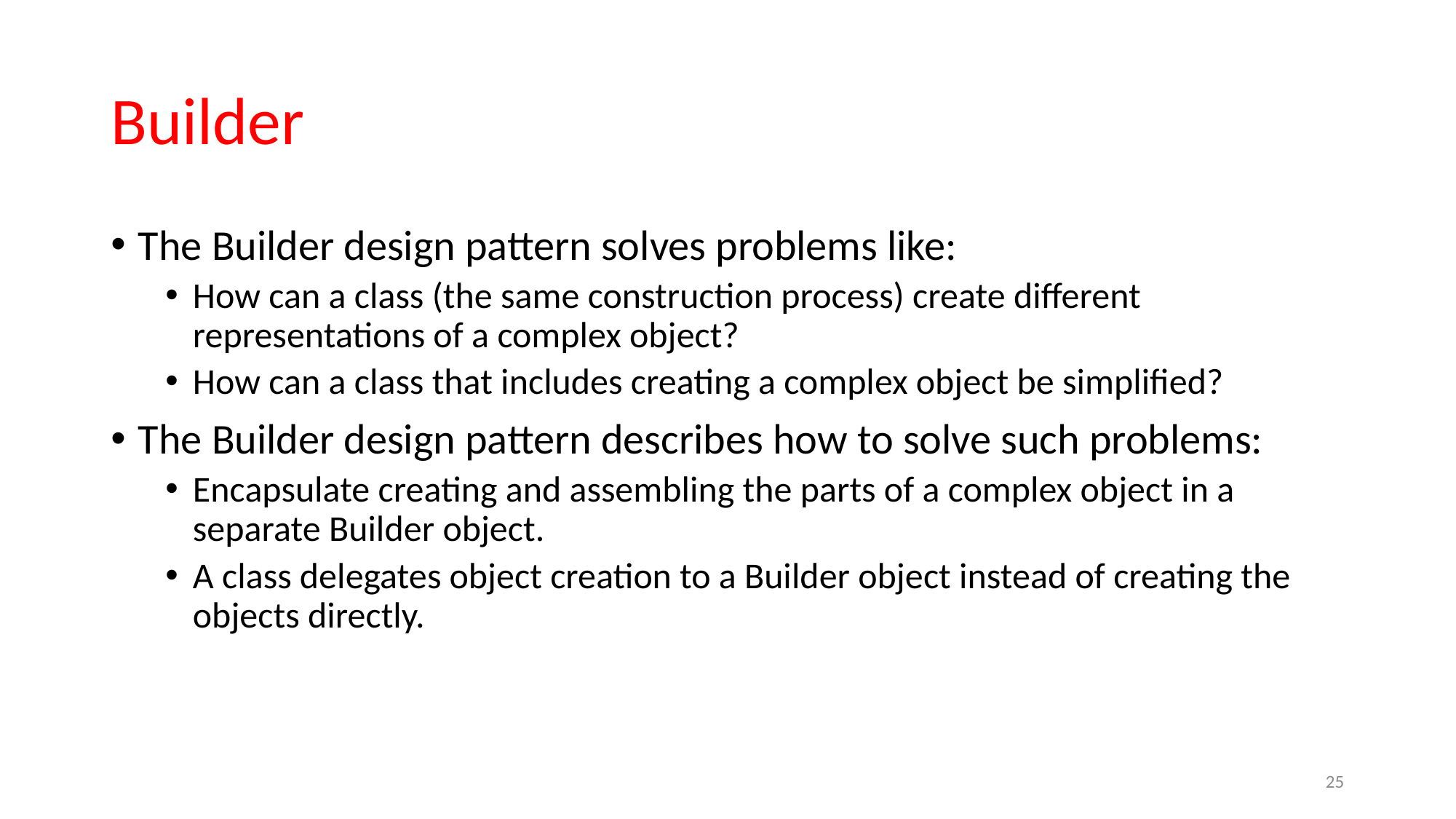

# Builder
The Builder design pattern solves problems like:
How can a class (the same construction process) create different representations of a complex object?
How can a class that includes creating a complex object be simplified?
The Builder design pattern describes how to solve such problems:
Encapsulate creating and assembling the parts of a complex object in a separate Builder object.
A class delegates object creation to a Builder object instead of creating the objects directly.
25